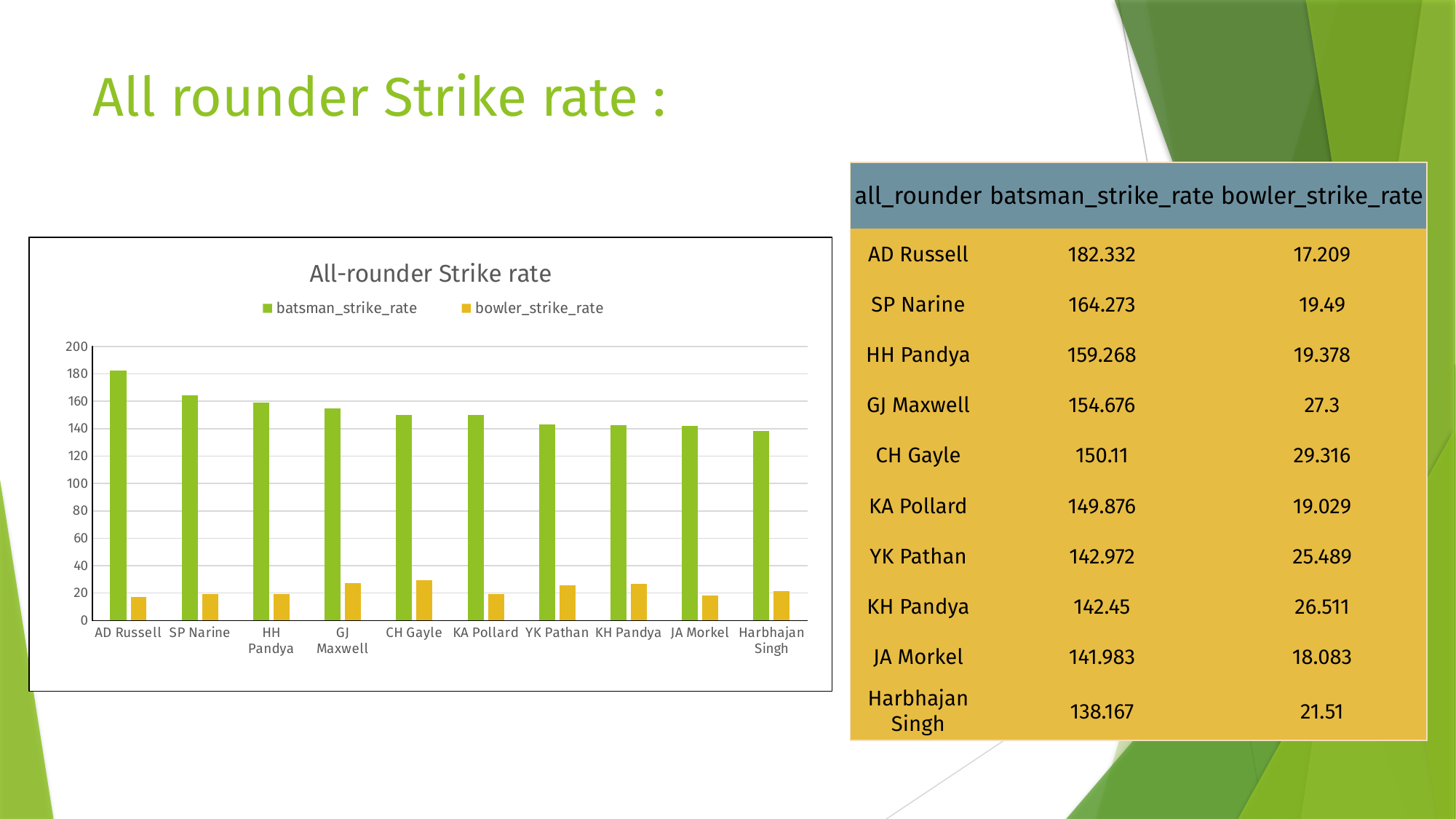

# All rounder Strike rate :
| all\_rounder | batsman\_strike\_rate | bowler\_strike\_rate |
| --- | --- | --- |
| AD Russell | 182.332 | 17.209 |
| SP Narine | 164.273 | 19.49 |
| HH Pandya | 159.268 | 19.378 |
| GJ Maxwell | 154.676 | 27.3 |
| CH Gayle | 150.11 | 29.316 |
| KA Pollard | 149.876 | 19.029 |
| YK Pathan | 142.972 | 25.489 |
| KH Pandya | 142.45 | 26.511 |
| JA Morkel | 141.983 | 18.083 |
| Harbhajan Singh | 138.167 | 21.51 |

### Chart: All-rounder Strike rate

| Category | batsman_strike_rate | bowler_strike_rate |
|---|---|---|
| AD Russell | 182.332 | 17.209 |
| SP Narine | 164.273 | 19.49 |
| HH Pandya | 159.268 | 19.378 |
| GJ Maxwell | 154.676 | 27.3 |
| CH Gayle | 150.11 | 29.316 |
| KA Pollard | 149.876 | 19.029 |
| YK Pathan | 142.972 | 25.489 |
| KH Pandya | 142.45 | 26.511 |
| JA Morkel | 141.983 | 18.083 |
| Harbhajan Singh | 138.167 | 21.51 |